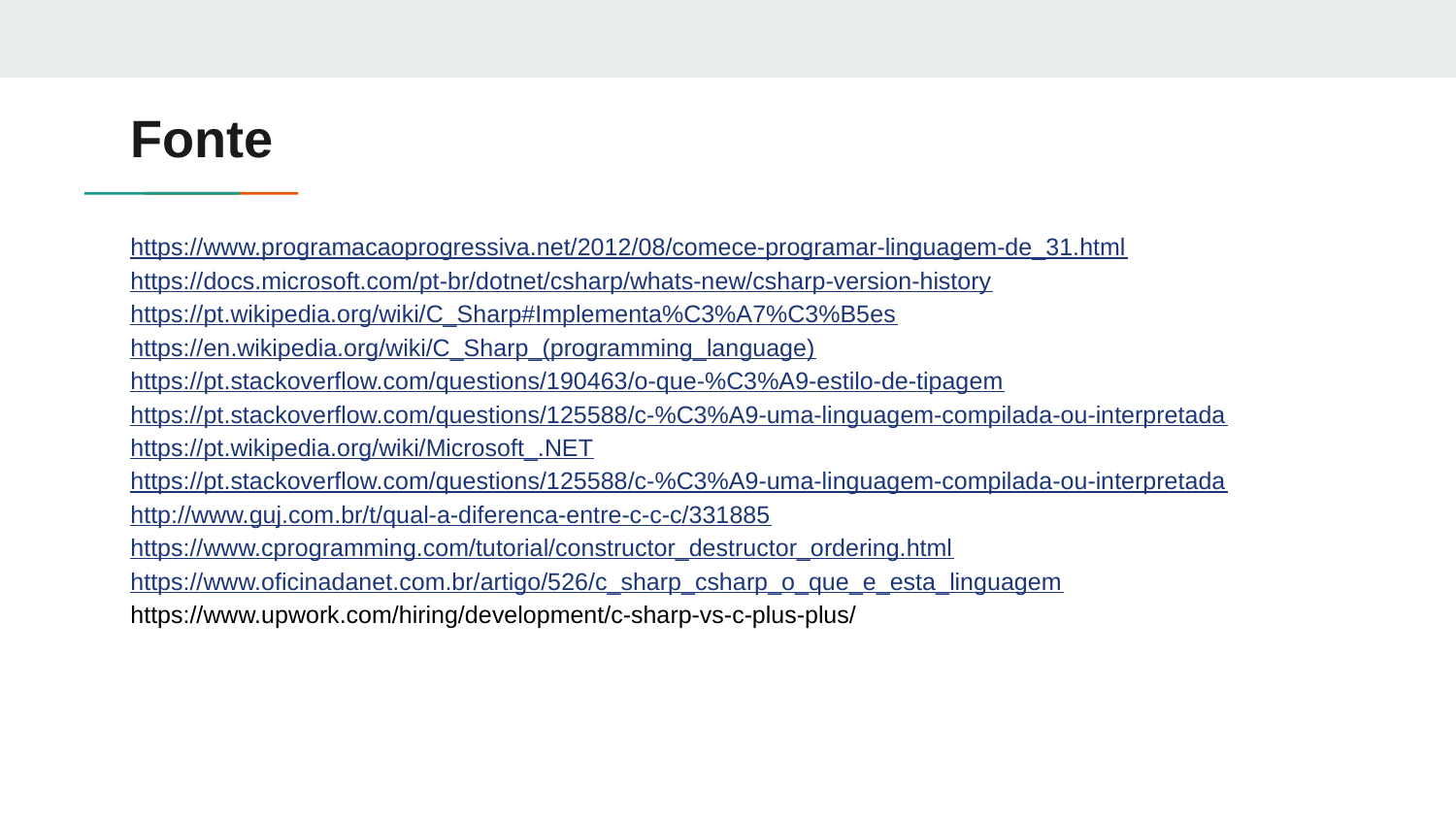

# Fonte
https://www.programacaoprogressiva.net/2012/08/comece-programar-linguagem-de_31.html
https://docs.microsoft.com/pt-br/dotnet/csharp/whats-new/csharp-version-history
https://pt.wikipedia.org/wiki/C_Sharp#Implementa%C3%A7%C3%B5es
https://en.wikipedia.org/wiki/C_Sharp_(programming_language)
https://pt.stackoverflow.com/questions/190463/o-que-%C3%A9-estilo-de-tipagem
https://pt.stackoverflow.com/questions/125588/c-%C3%A9-uma-linguagem-compilada-ou-interpretada
https://pt.wikipedia.org/wiki/Microsoft_.NET
https://pt.stackoverflow.com/questions/125588/c-%C3%A9-uma-linguagem-compilada-ou-interpretada
http://www.guj.com.br/t/qual-a-diferenca-entre-c-c-c/331885
https://www.cprogramming.com/tutorial/constructor_destructor_ordering.html
https://www.oficinadanet.com.br/artigo/526/c_sharp_csharp_o_que_e_esta_linguagem
https://www.upwork.com/hiring/development/c-sharp-vs-c-plus-plus/